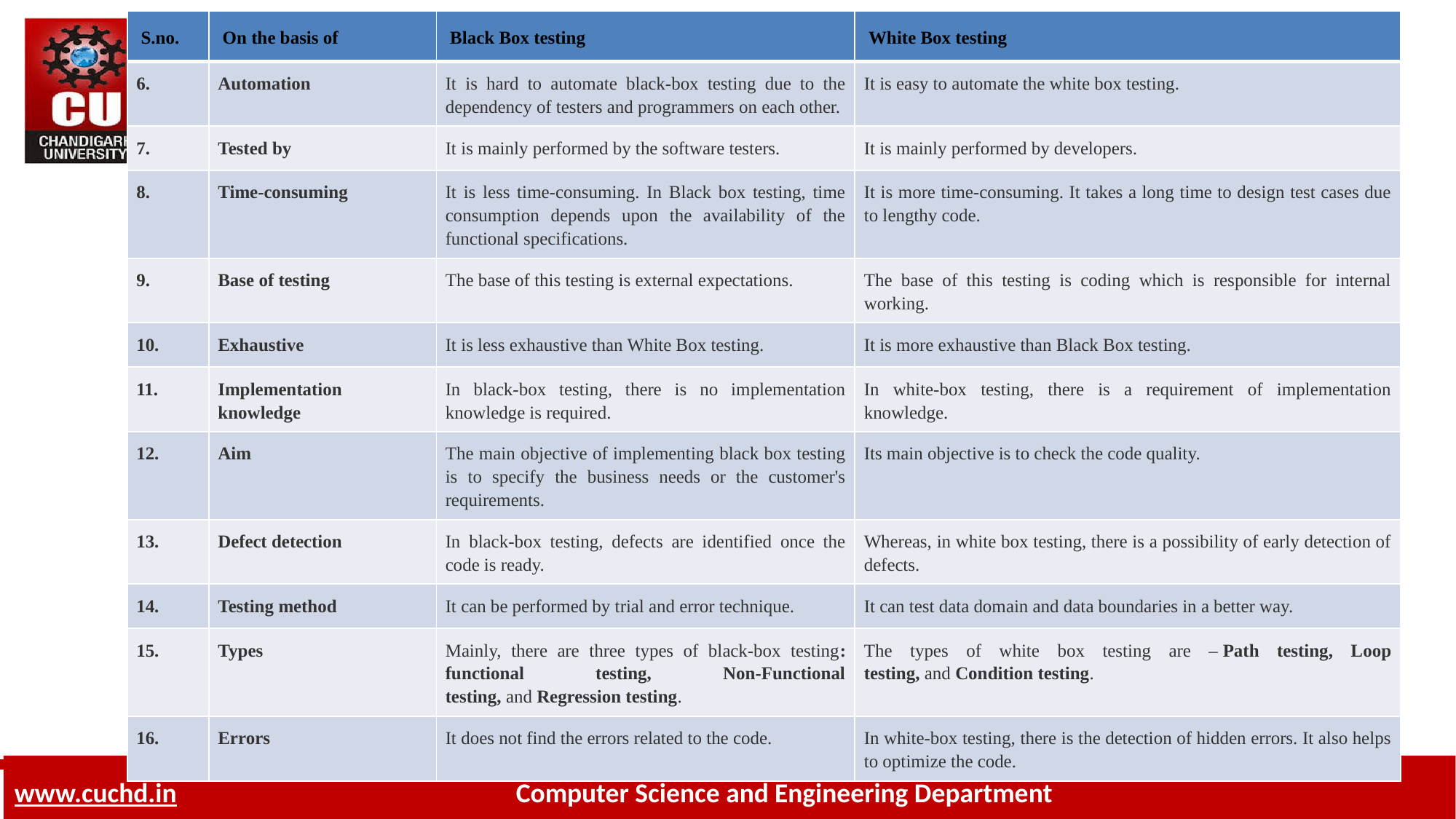

| S.no. | On the basis of | Black Box testing | White Box testing |
| --- | --- | --- | --- |
| 6. | Automation | It is hard to automate black-box testing due to the dependency of testers and programmers on each other. | It is easy to automate the white box testing. |
| 7. | Tested by | It is mainly performed by the software testers. | It is mainly performed by developers. |
| 8. | Time-consuming | It is less time-consuming. In Black box testing, time consumption depends upon the availability of the functional specifications. | It is more time-consuming. It takes a long time to design test cases due to lengthy code. |
| 9. | Base of testing | The base of this testing is external expectations. | The base of this testing is coding which is responsible for internal working. |
| 10. | Exhaustive | It is less exhaustive than White Box testing. | It is more exhaustive than Black Box testing. |
| 11. | Implementation knowledge | In black-box testing, there is no implementation knowledge is required. | In white-box testing, there is a requirement of implementation knowledge. |
| 12. | Aim | The main objective of implementing black box testing is to specify the business needs or the customer's requirements. | Its main objective is to check the code quality. |
| 13. | Defect detection | In black-box testing, defects are identified once the code is ready. | Whereas, in white box testing, there is a possibility of early detection of defects. |
| 14. | Testing method | It can be performed by trial and error technique. | It can test data domain and data boundaries in a better way. |
| 15. | Types | Mainly, there are three types of black-box testing: functional testing, Non-Functional testing, and Regression testing. | The types of white box testing are – Path testing, Loop testing, and Condition testing. |
| 16. | Errors | It does not find the errors related to the code. | In white-box testing, there is the detection of hidden errors. It also helps to optimize the code. |
# White box testing v/s Black box testing